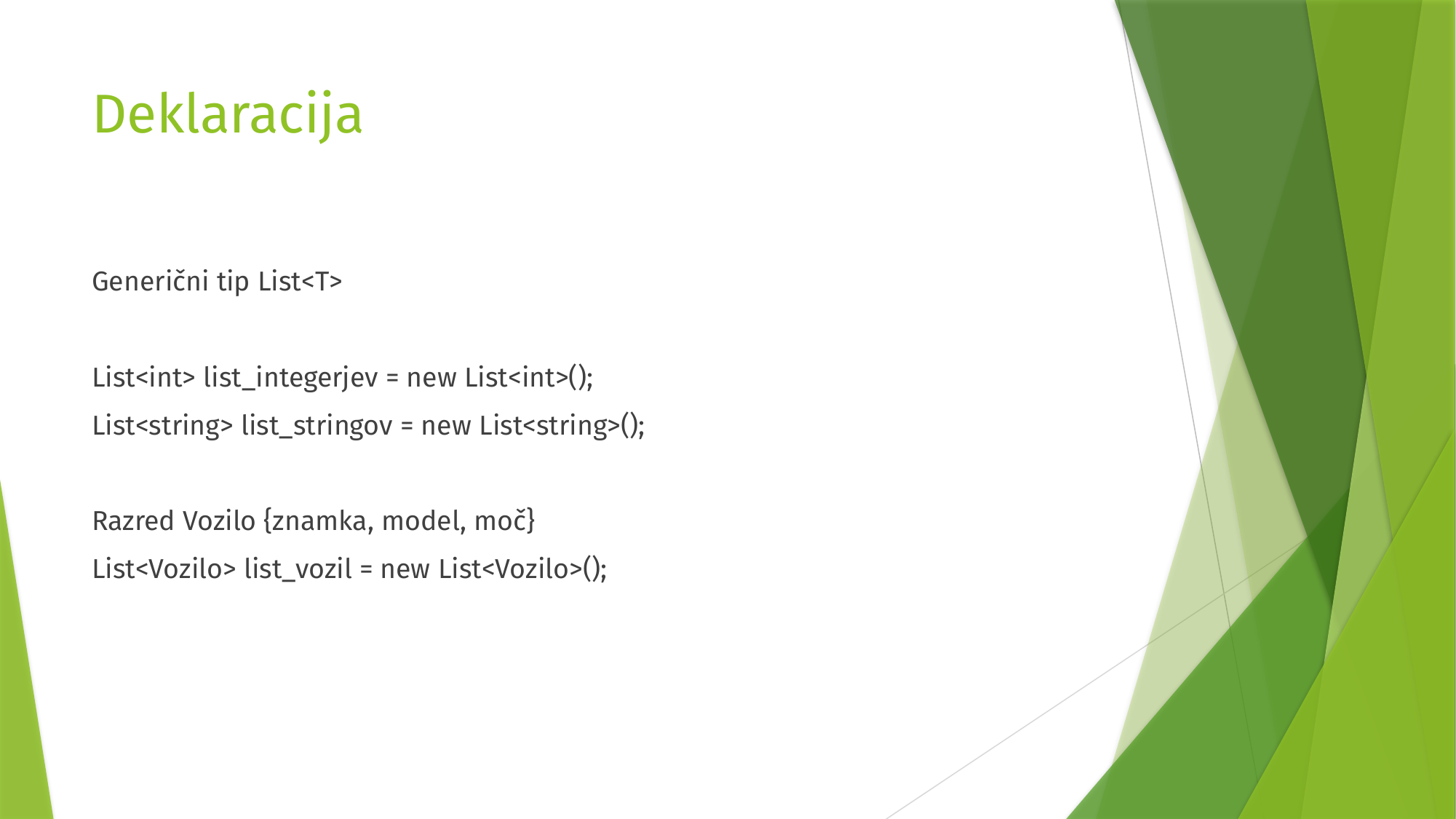

# Deklaracija
Generični tip List<T>

List<int> list_integerjev = new List<int>();
List<string> list_stringov = new List<string>();

Razred Vozilo {znamka, model, moč}
List<Vozilo> list_vozil = new List<Vozilo>();